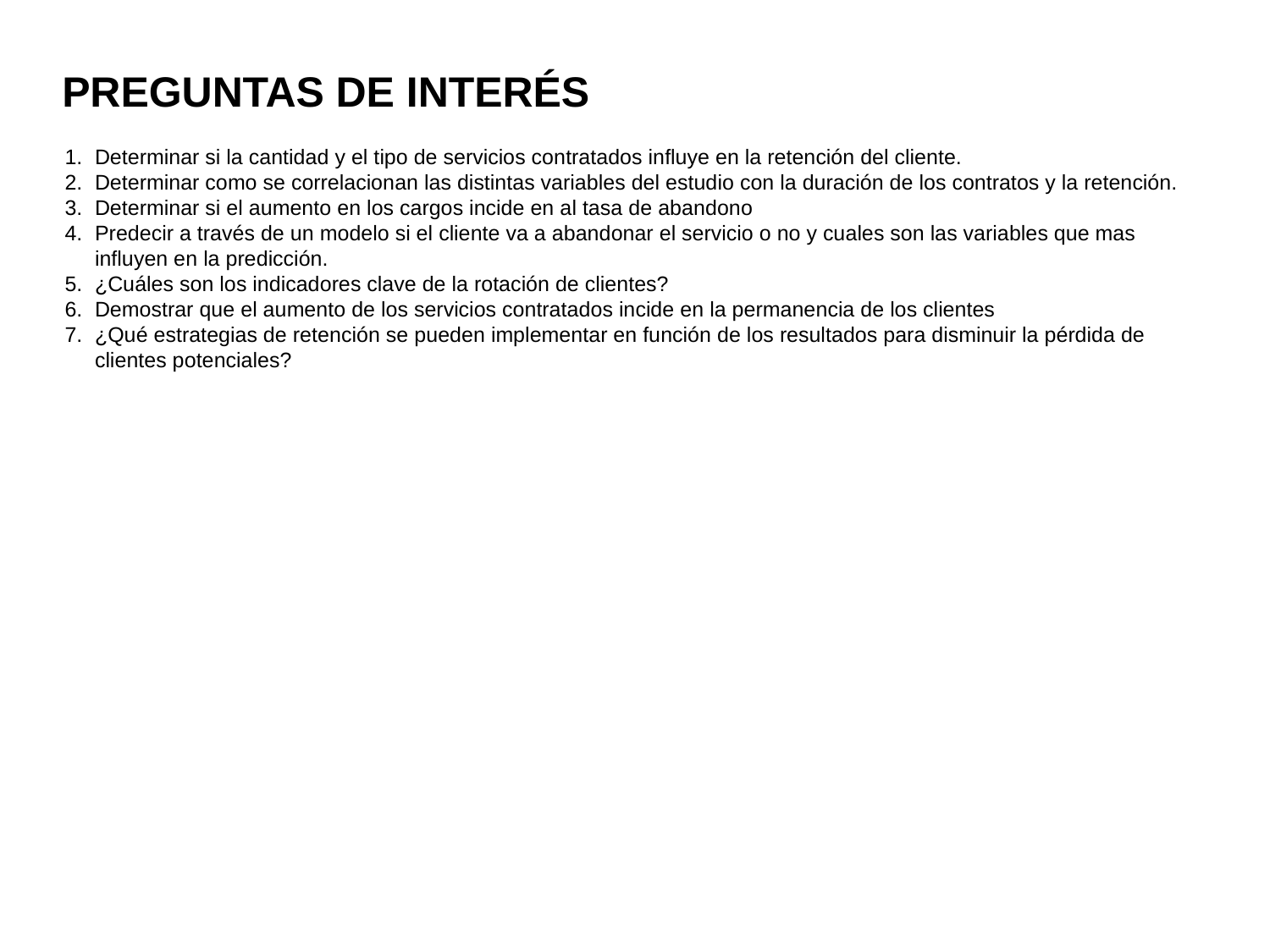

PREGUNTAS DE INTERÉS
Determinar si la cantidad y el tipo de servicios contratados influye en la retención del cliente.
Determinar como se correlacionan las distintas variables del estudio con la duración de los contratos y la retención.
Determinar si el aumento en los cargos incide en al tasa de abandono
Predecir a través de un modelo si el cliente va a abandonar el servicio o no y cuales son las variables que mas influyen en la predicción.
¿Cuáles son los indicadores clave de la rotación de clientes?
Demostrar que el aumento de los servicios contratados incide en la permanencia de los clientes
¿Qué estrategias de retención se pueden implementar en función de los resultados para disminuir la pérdida de clientes potenciales?